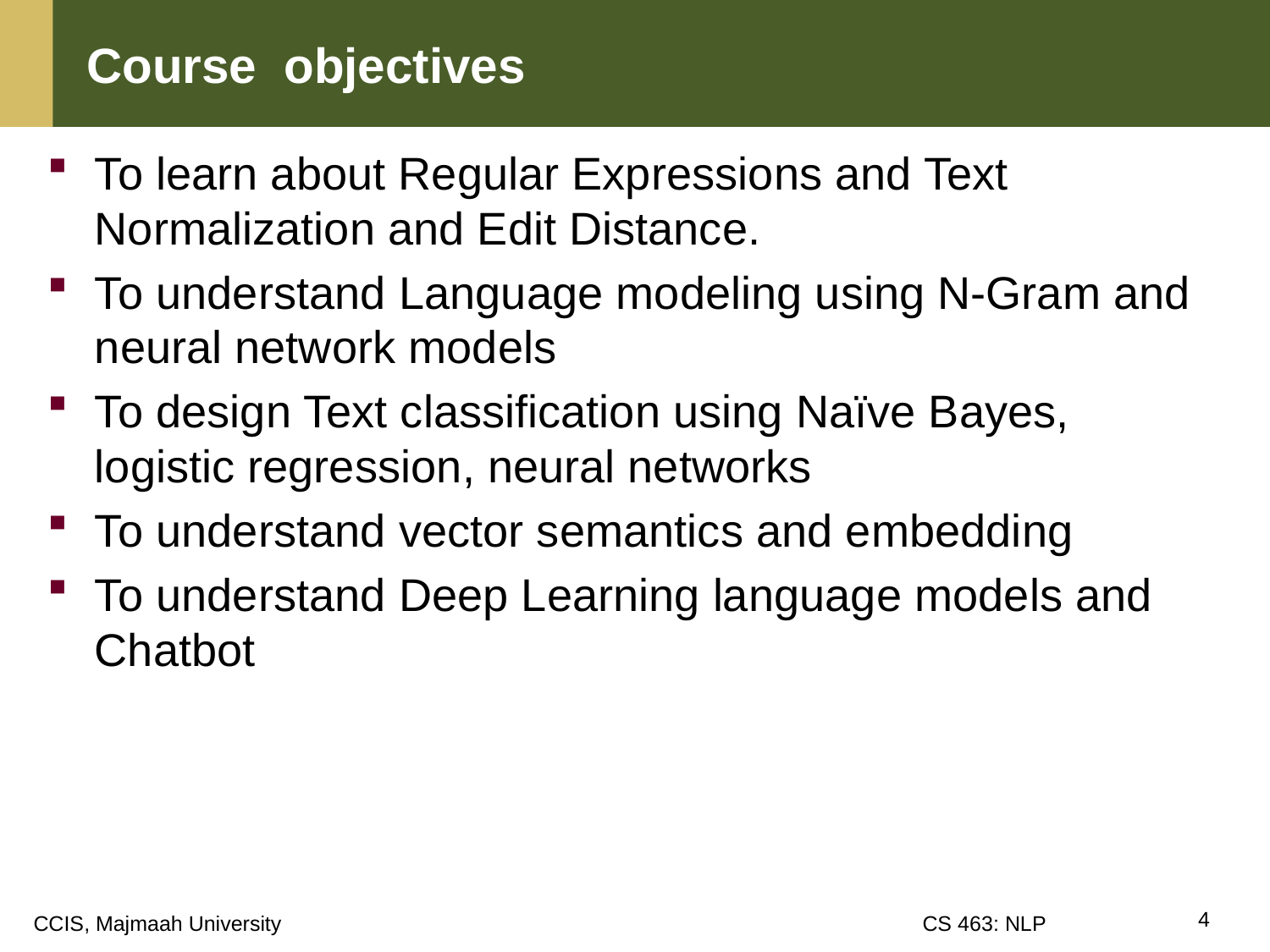

# Course  objectives
To learn about Regular Expressions and Text Normalization and Edit Distance.
To understand Language modeling using N-Gram and neural network models
To design Text classification using Naïve Bayes, logistic regression, neural networks
To understand vector semantics and embedding
To understand Deep Learning language models and Chatbot
4